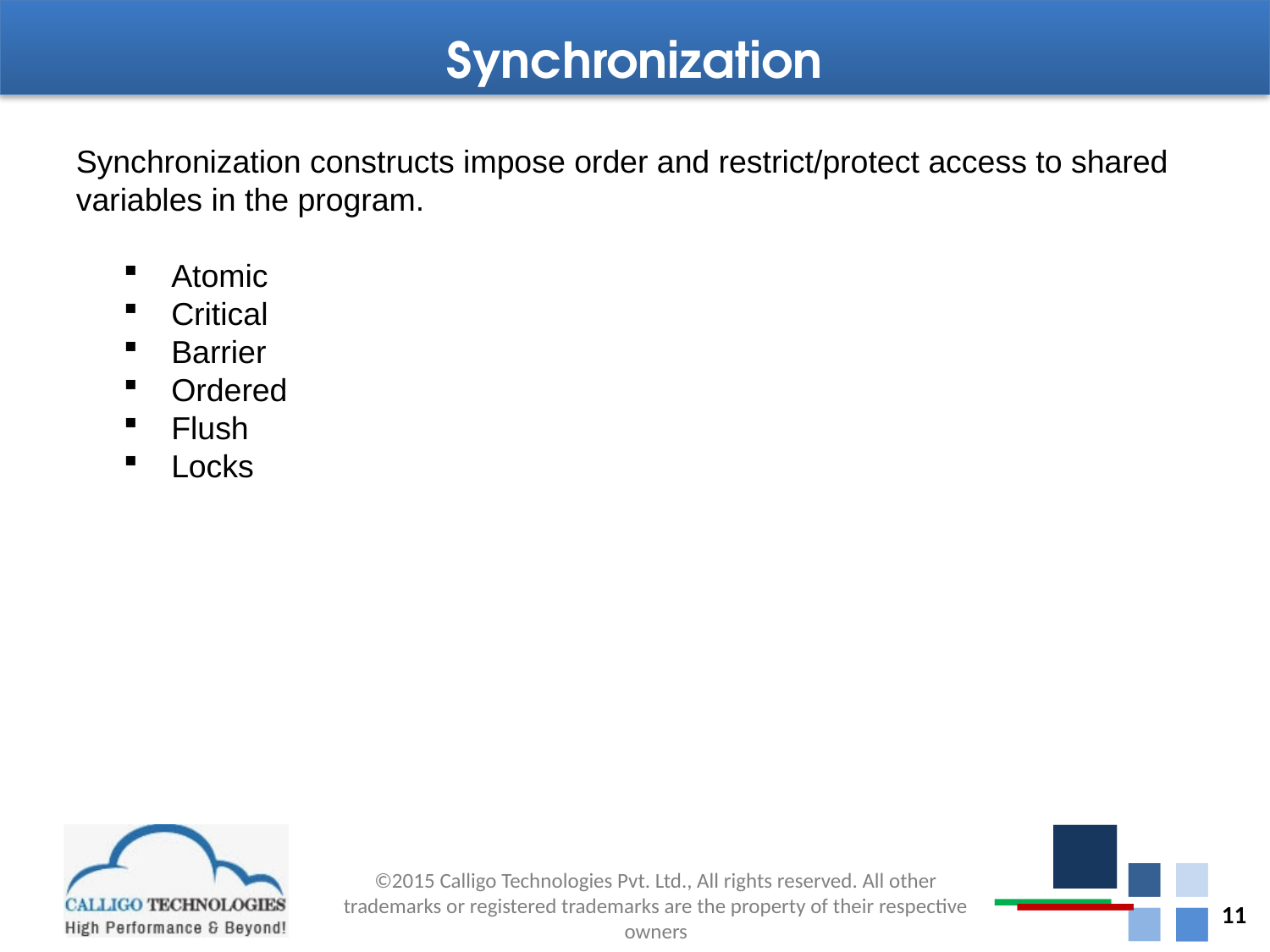

# Synchronization
Synchronization constructs impose order and restrict/protect access to shared variables in the program.

Atomic
Critical
Barrier
Ordered
Flush
Locks

11